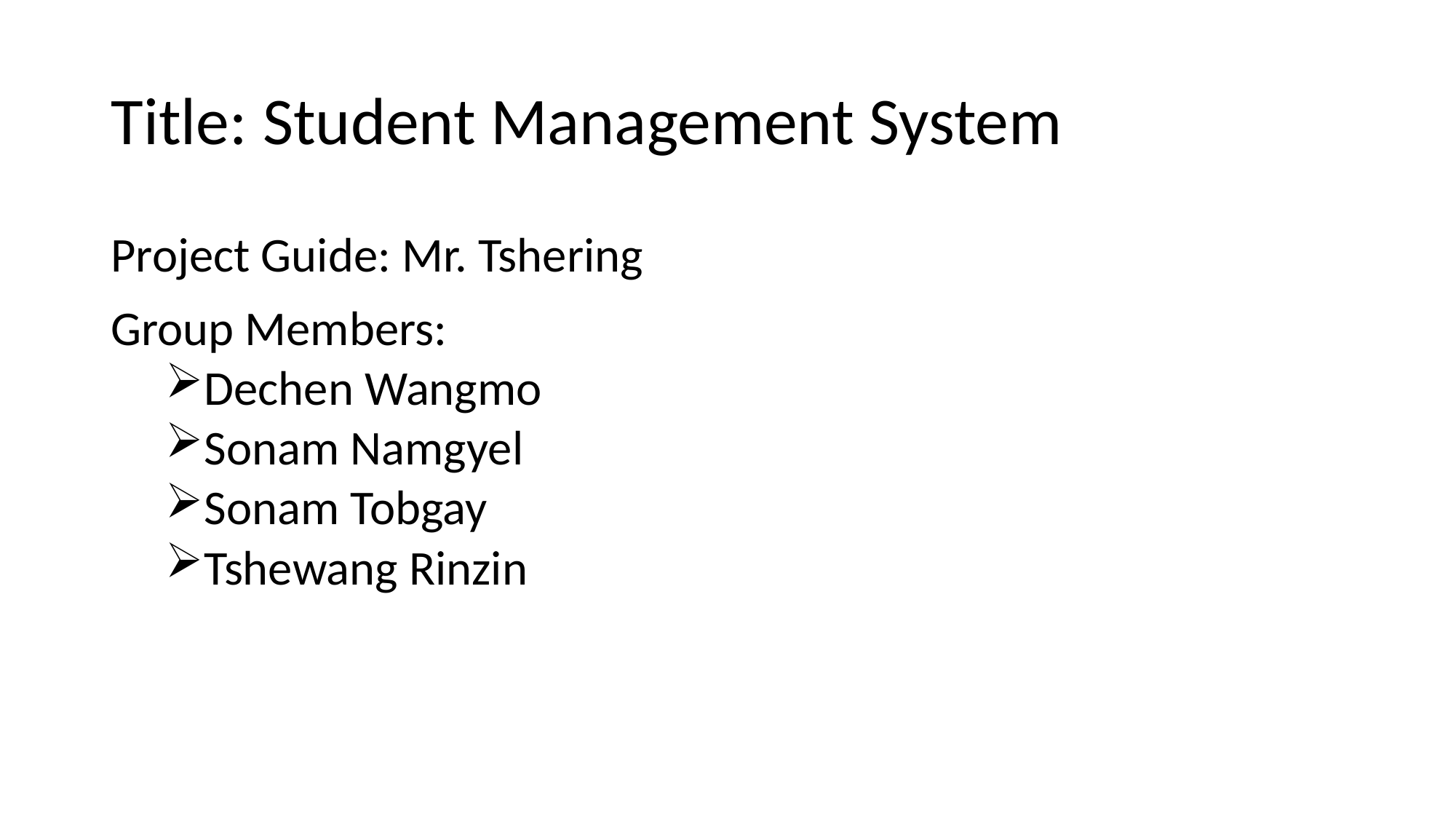

# Title: Student Management System
Project Guide: Mr. Tshering
Group Members:
Dechen Wangmo
Sonam Namgyel
Sonam Tobgay
Tshewang Rinzin